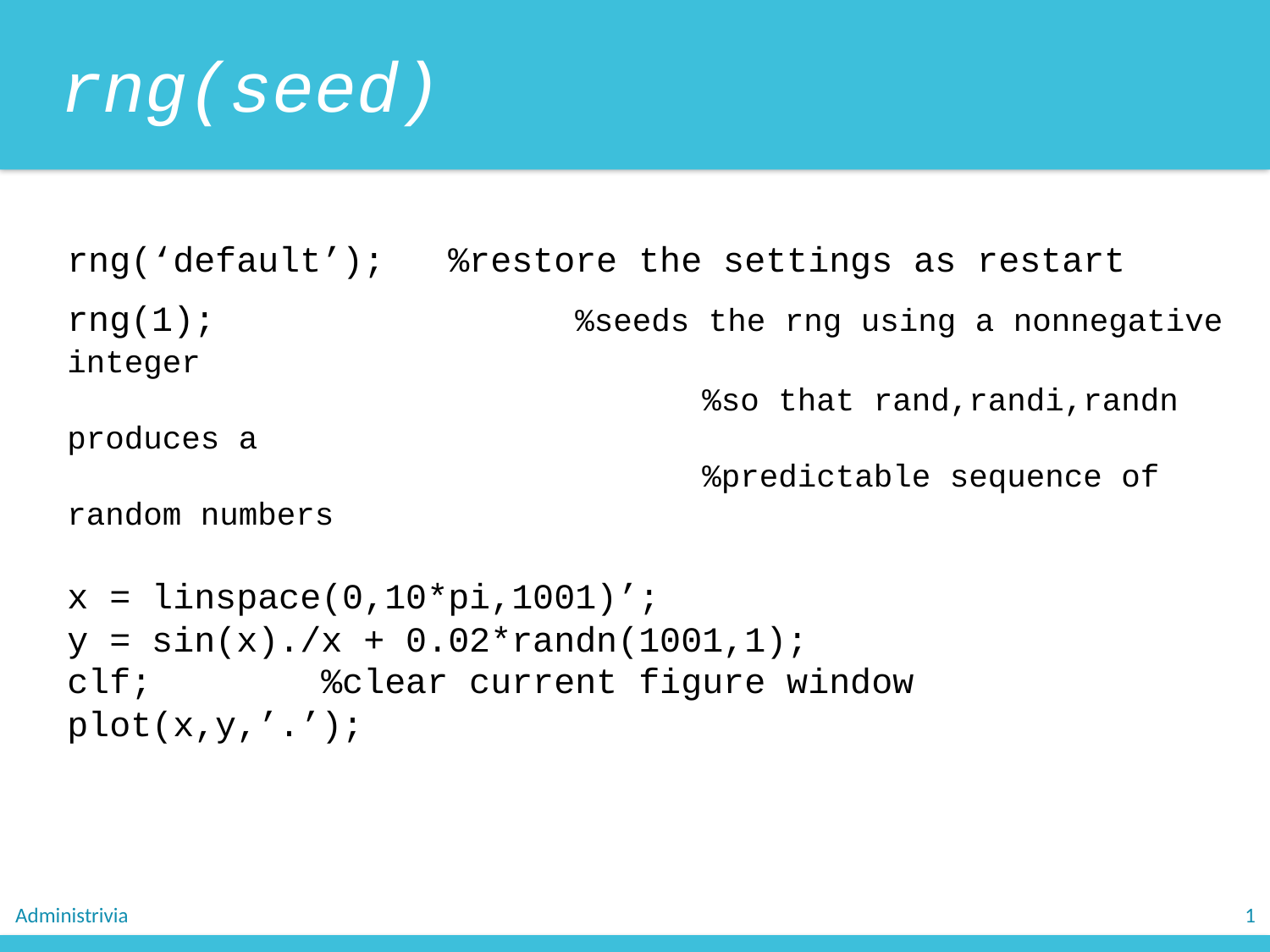

rng(seed)
rng(‘default’);	%restore the settings as restart
rng(1);			%seeds the rng using a nonnegative integer
					%so that rand,randi,randn produces a
					%predictable sequence of random numbers

x = linspace(0,10*pi,1001)’;
y = sin(x)./x + 0.02*randn(1001,1);
clf;		%clear current figure window
plot(x,y,’.’);

Administrivia
1